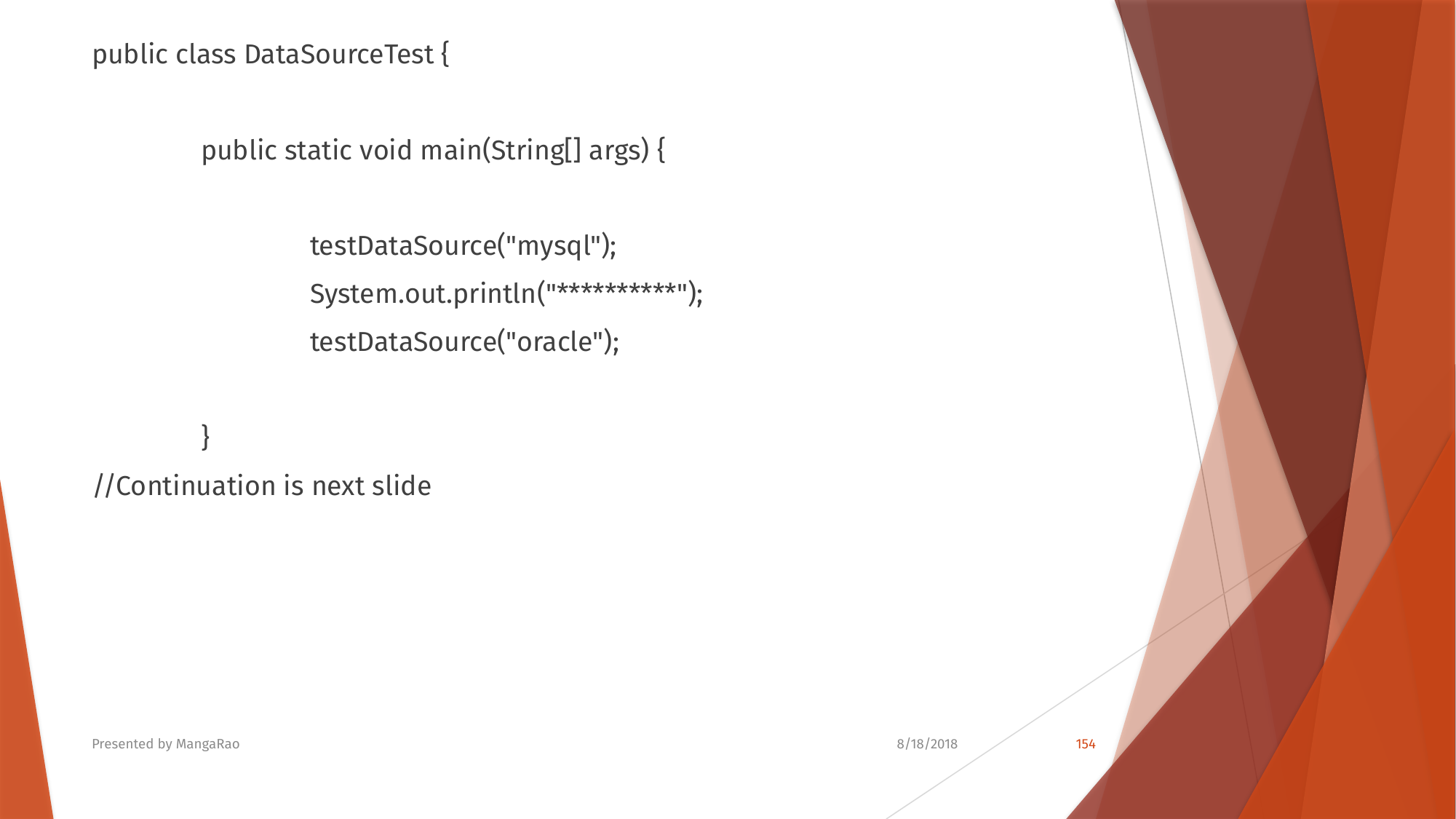

public class DataSourceTest {

	public static void main(String[] args) {

		testDataSource("mysql");
		System.out.println("**********");
		testDataSource("oracle");

	}
//Continuation is next slide
Presented by MangaRao
8/18/2018
154